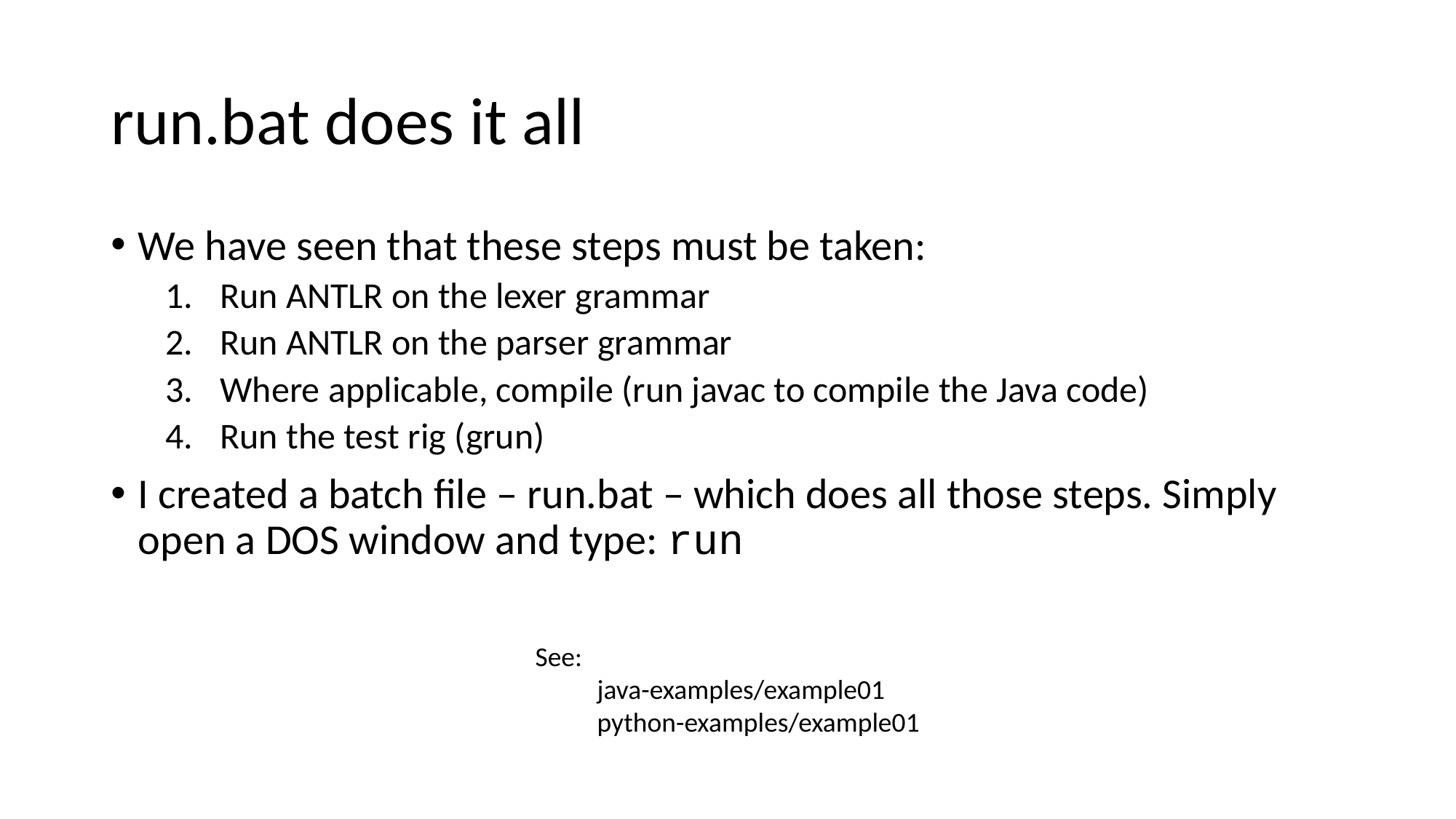

# run.bat does it all
We have seen that these steps must be taken:
Run ANTLR on the lexer grammar
Run ANTLR on the parser grammar
Where applicable, compile (run javac to compile the Java code)
Run the test rig (grun)
I created a batch file – run.bat – which does all those steps. Simply open a DOS window and type: run
See:
          java-examples/example01
          python-examples/example01